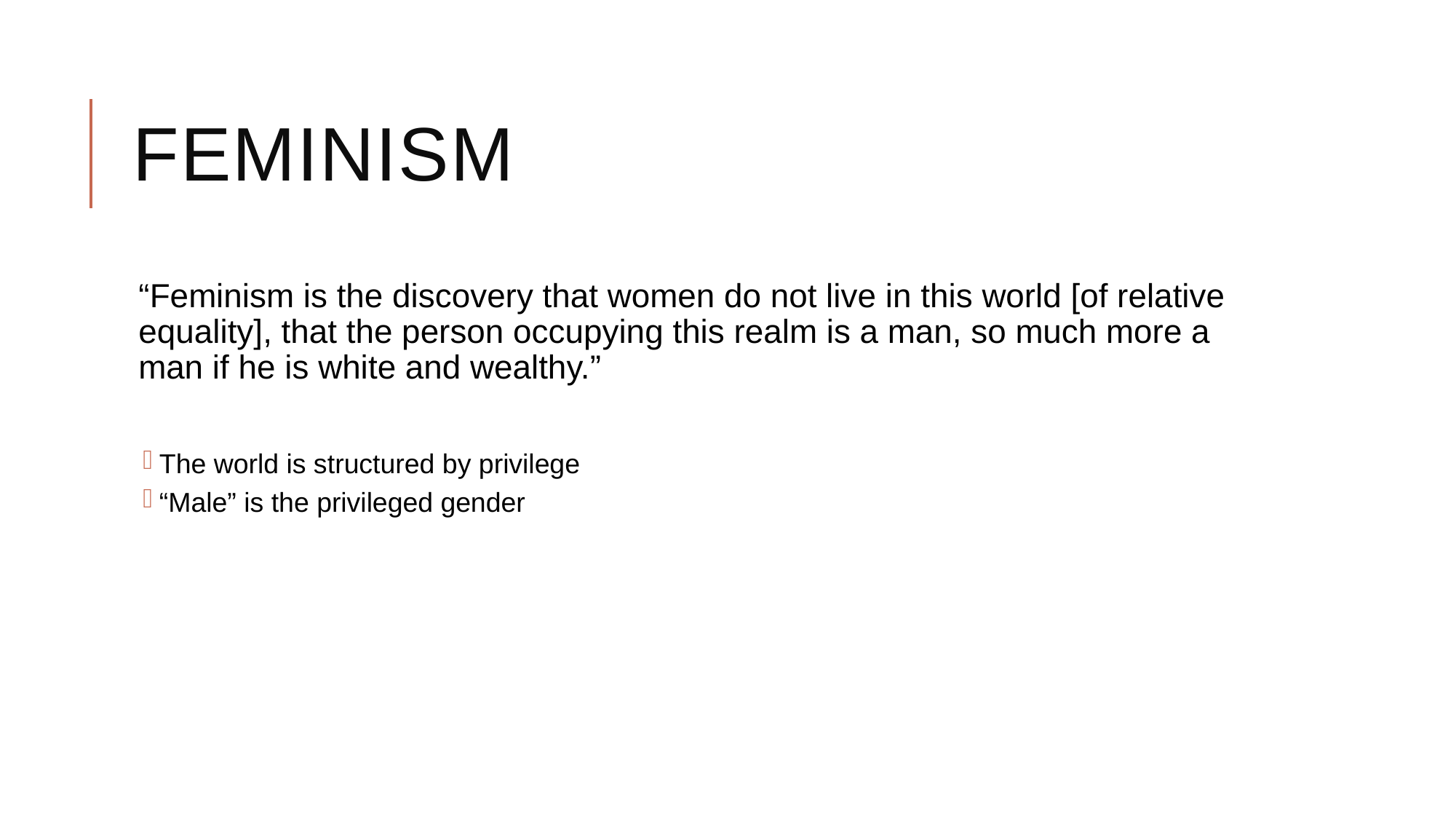

# Feminism
“Feminism is the discovery that women do not live in this world [of relative equality], that the person occupying this realm is a man, so much more a man if he is white and wealthy.”

The world is structured by privilege
“Male” is the privileged gender